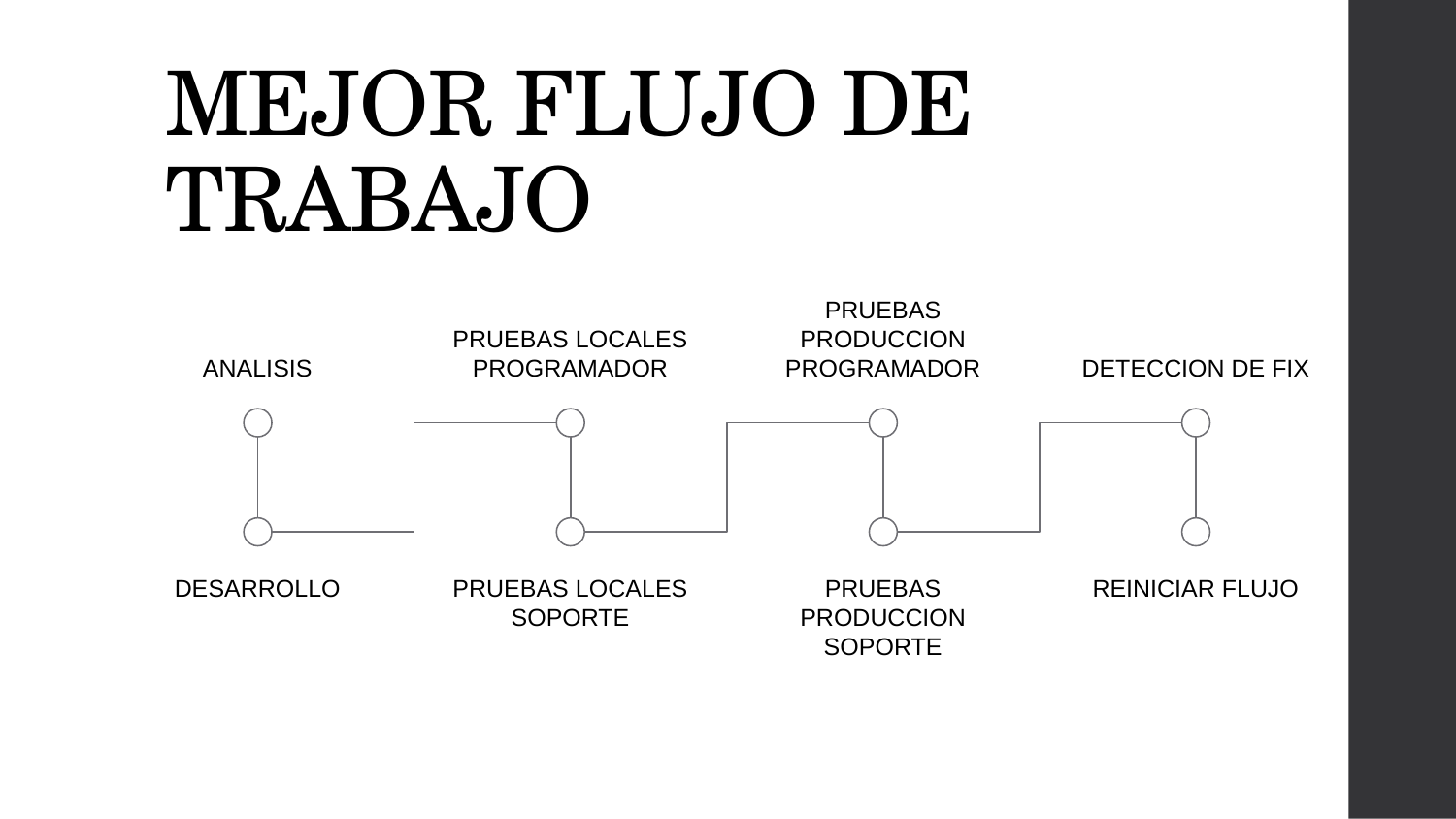

# MEJOR FLUJO DE TRABAJO
ANALISIS
PRUEBAS LOCALES
PROGRAMADOR
PRUEBAS PRODUCCION PROGRAMADOR
DETECCION DE FIX

DESARROLLO
PRUEBAS LOCALES SOPORTE
PRUEBAS PRODUCCION SOPORTE
REINICIAR FLUJO